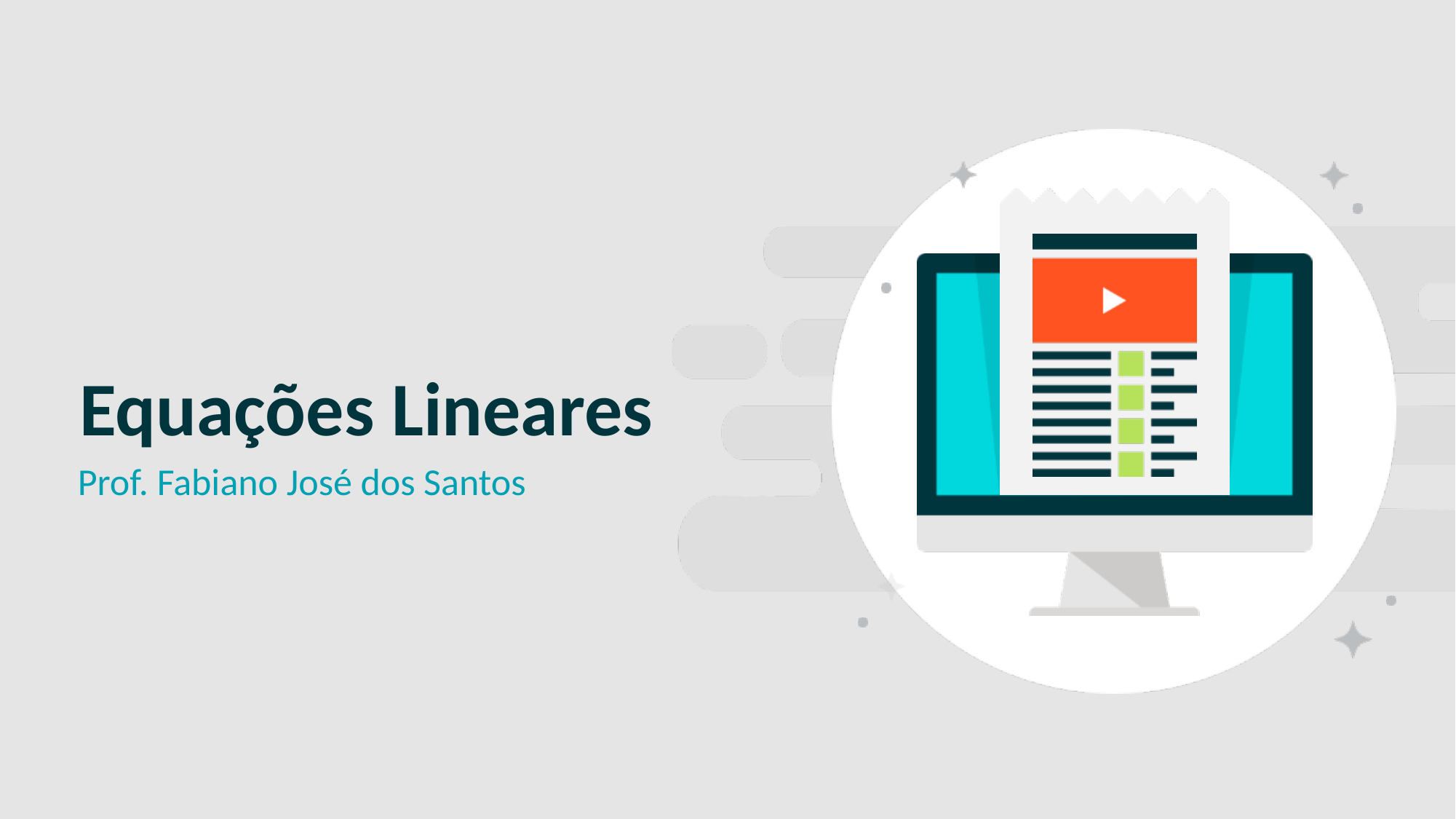

SLIDE CAPA
# Equações Lineares
Prof. Fabiano José dos Santos